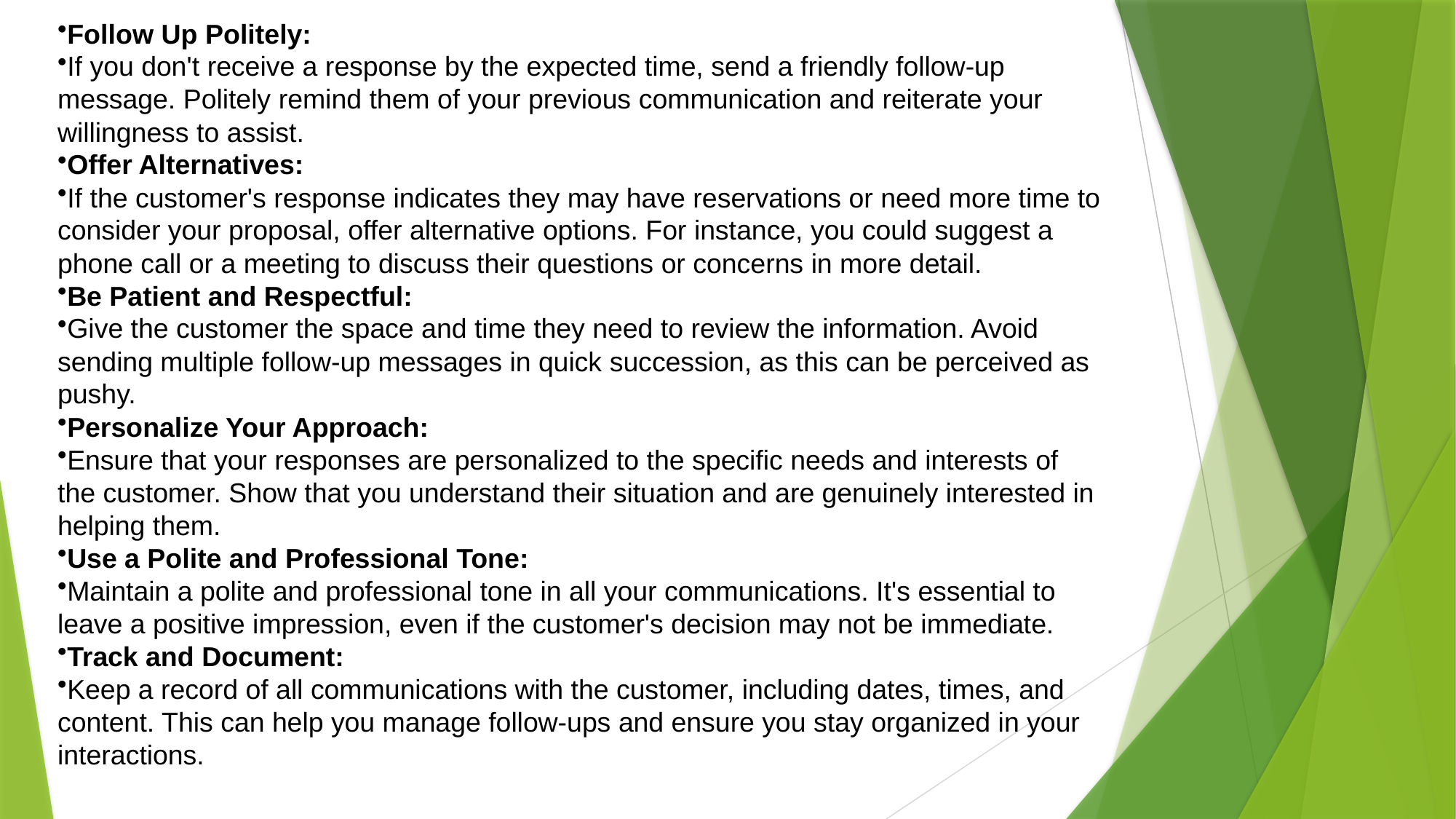

Follow Up Politely:
If you don't receive a response by the expected time, send a friendly follow-up message. Politely remind them of your previous communication and reiterate your willingness to assist.
Offer Alternatives:
If the customer's response indicates they may have reservations or need more time to consider your proposal, offer alternative options. For instance, you could suggest a phone call or a meeting to discuss their questions or concerns in more detail.
Be Patient and Respectful:
Give the customer the space and time they need to review the information. Avoid sending multiple follow-up messages in quick succession, as this can be perceived as pushy.
Personalize Your Approach:
Ensure that your responses are personalized to the specific needs and interests of the customer. Show that you understand their situation and are genuinely interested in helping them.
Use a Polite and Professional Tone:
Maintain a polite and professional tone in all your communications. It's essential to leave a positive impression, even if the customer's decision may not be immediate.
Track and Document:
Keep a record of all communications with the customer, including dates, times, and content. This can help you manage follow-ups and ensure you stay organized in your interactions.